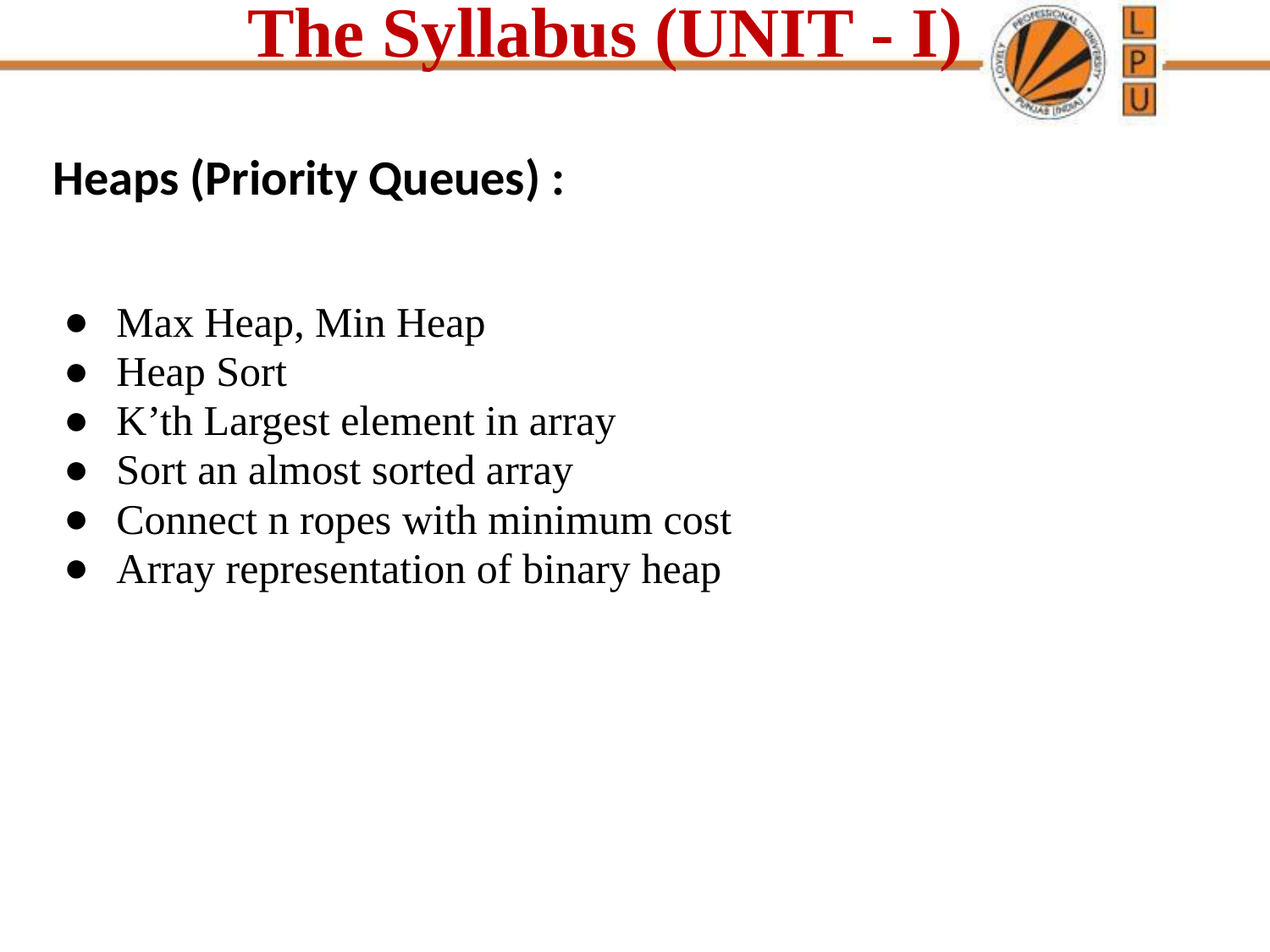

# The Syllabus (UNIT - I)
Heaps (Priority Queues) :

Max Heap, Min Heap
Heap Sort
K’th Largest element in array
Sort an almost sorted array
Connect n ropes with minimum cost
Array representation of binary heap